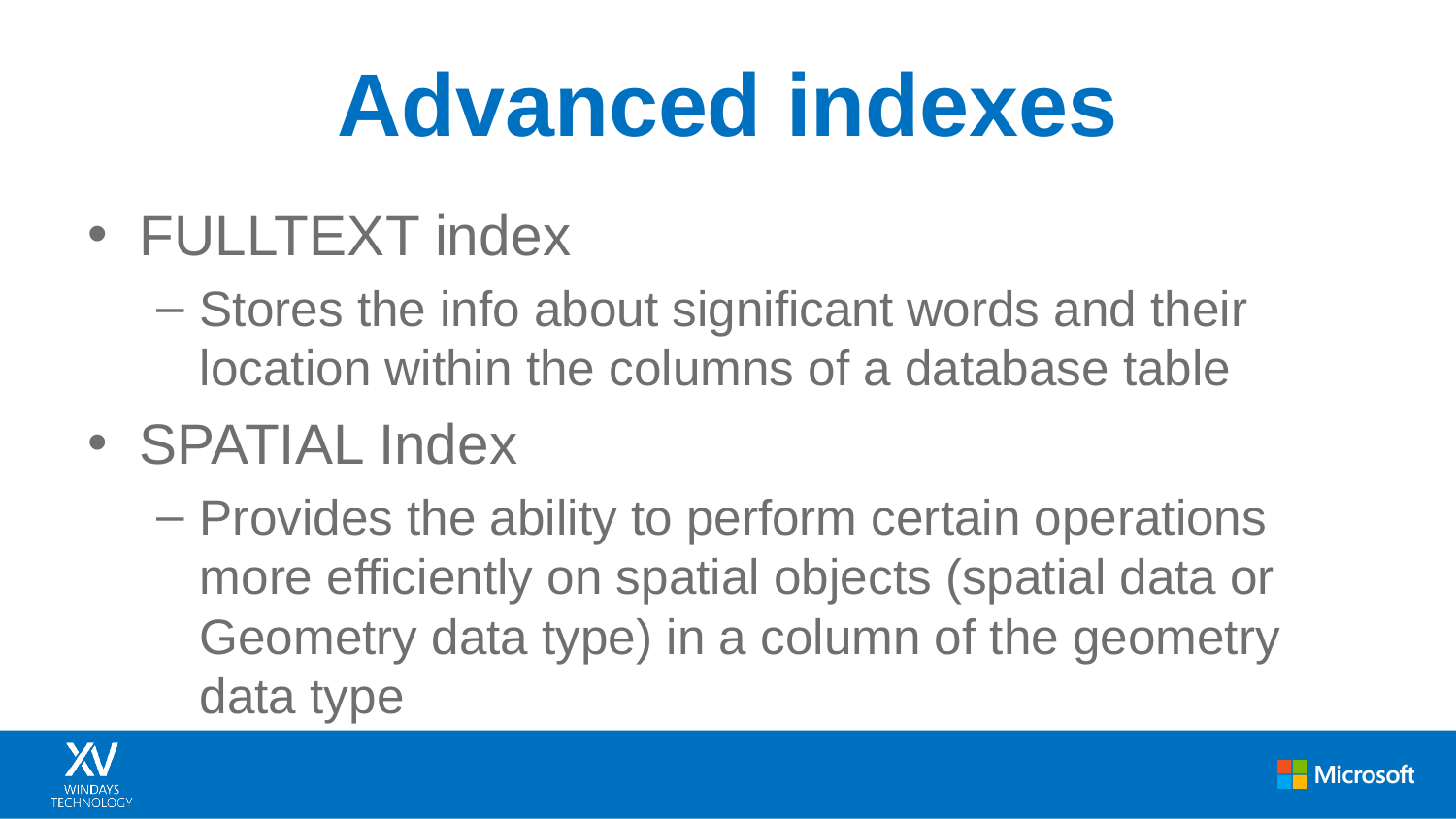

# Advanced indexes
FULLTEXT index
Stores the info about significant words and their location within the columns of a database table
SPATIAL Index
Provides the ability to perform certain operations more efficiently on spatial objects (spatial data or Geometry data type) in a column of the geometry data type